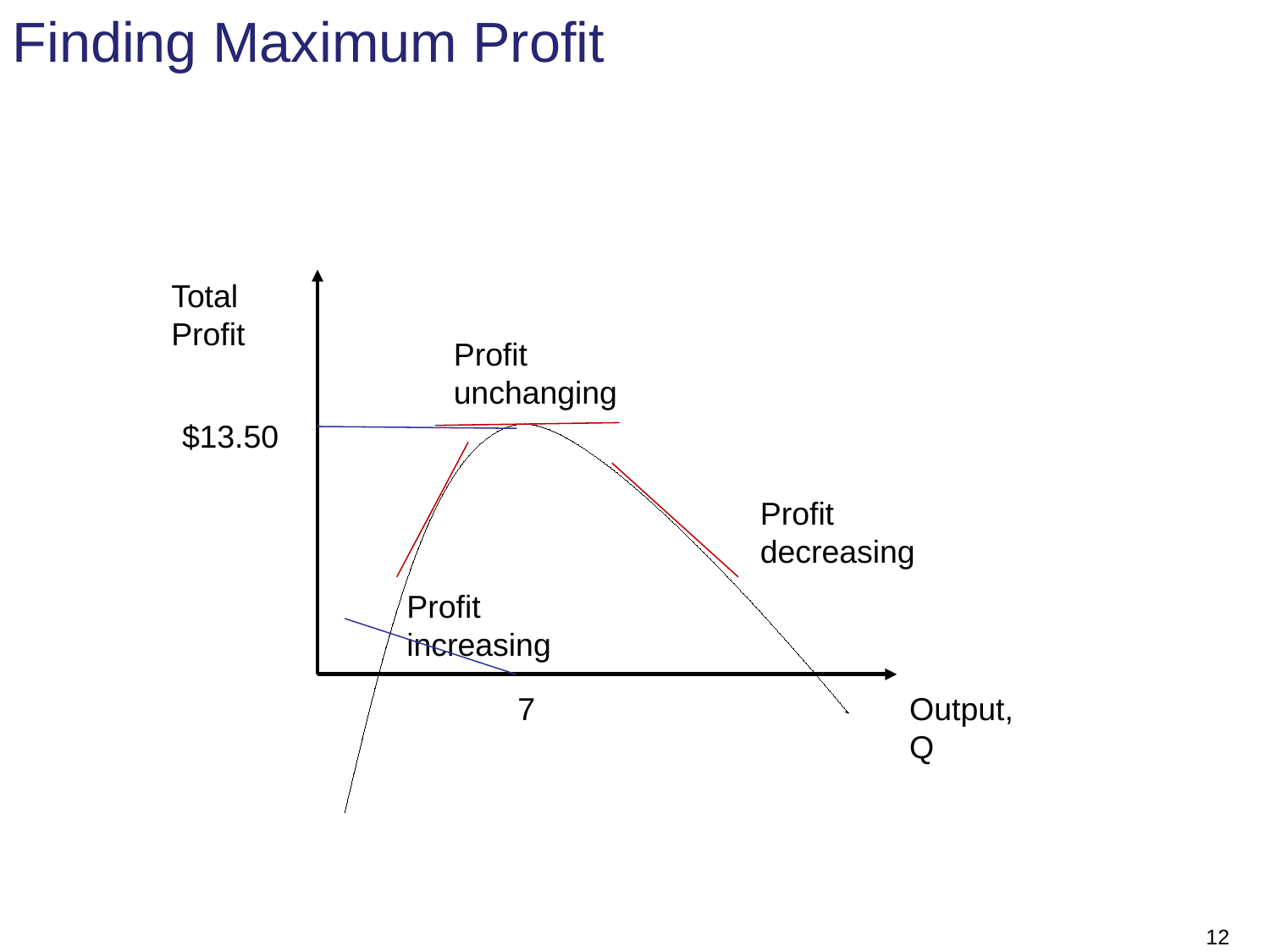

# Finding Maximum Profit
Total Profit
Profit unchanging
$13.50

Profit decreasing
Profit increasing
7
Output, Q